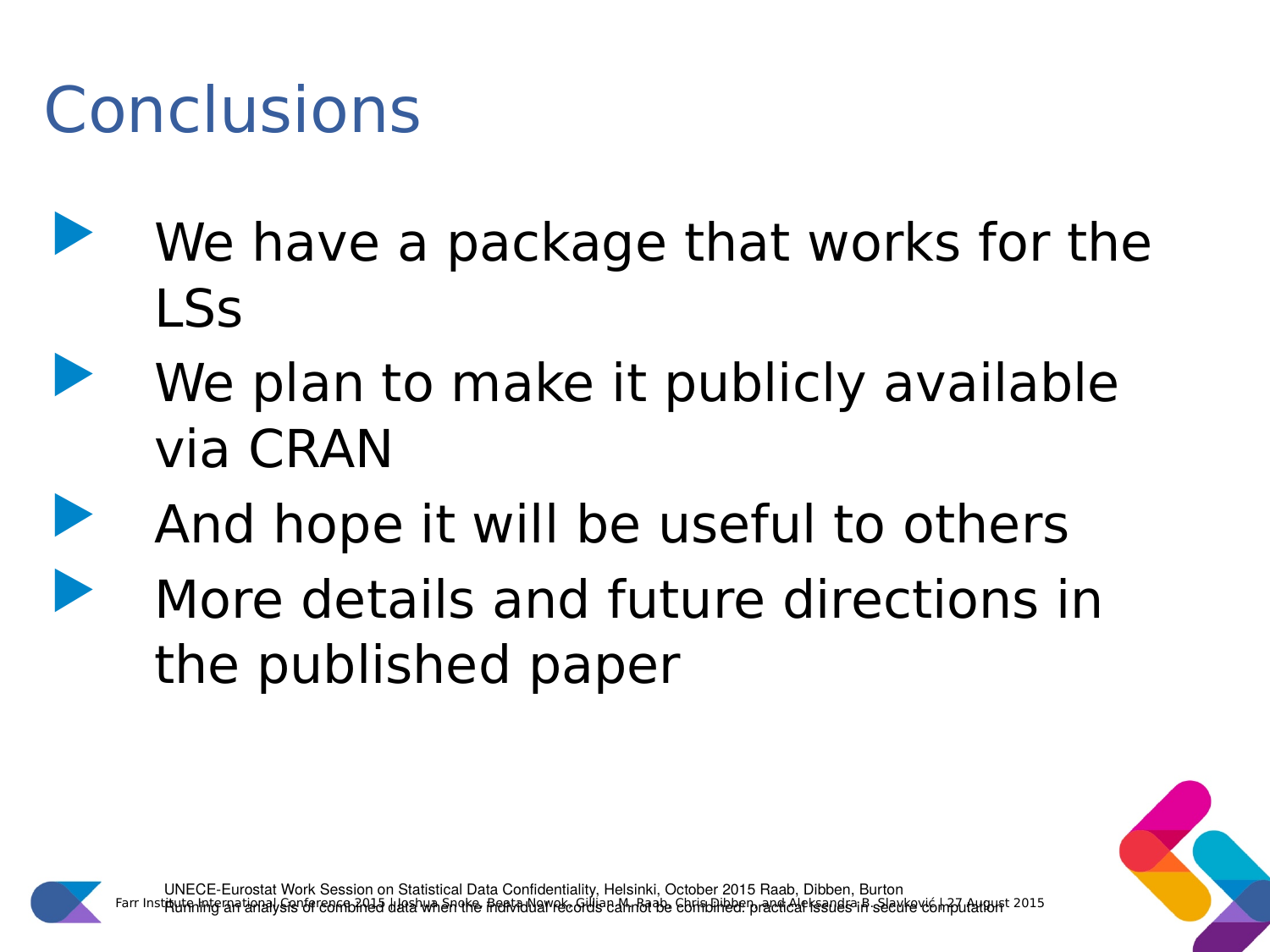

# Conclusions
We have a package that works for the LSs
We plan to make it publicly available via CRAN
And hope it will be useful to others
More details and future directions in the published paper
Farr Institute International Conference 2015 | Joshua Snoke, Beata Nowok, Gillian M. Raab, Chris Dibben, and Aleksandra B. Slavković | 27 August 2015